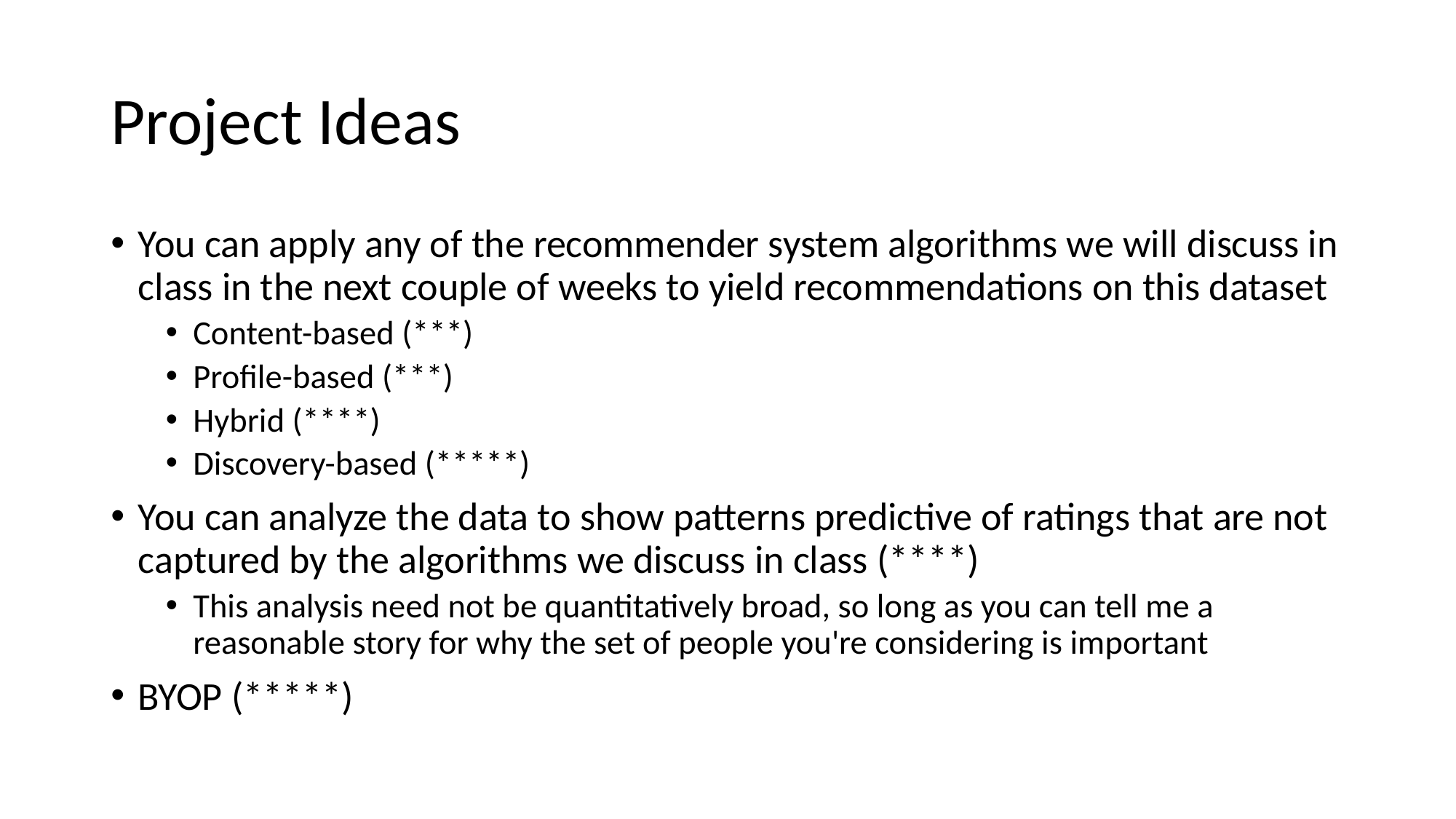

# Project Ideas
You can apply any of the recommender system algorithms we will discuss in class in the next couple of weeks to yield recommendations on this dataset
Content-based (***)
Profile-based (***)
Hybrid (****)
Discovery-based (*****)
You can analyze the data to show patterns predictive of ratings that are not captured by the algorithms we discuss in class (****)
This analysis need not be quantitatively broad, so long as you can tell me a reasonable story for why the set of people you're considering is important
BYOP (*****)